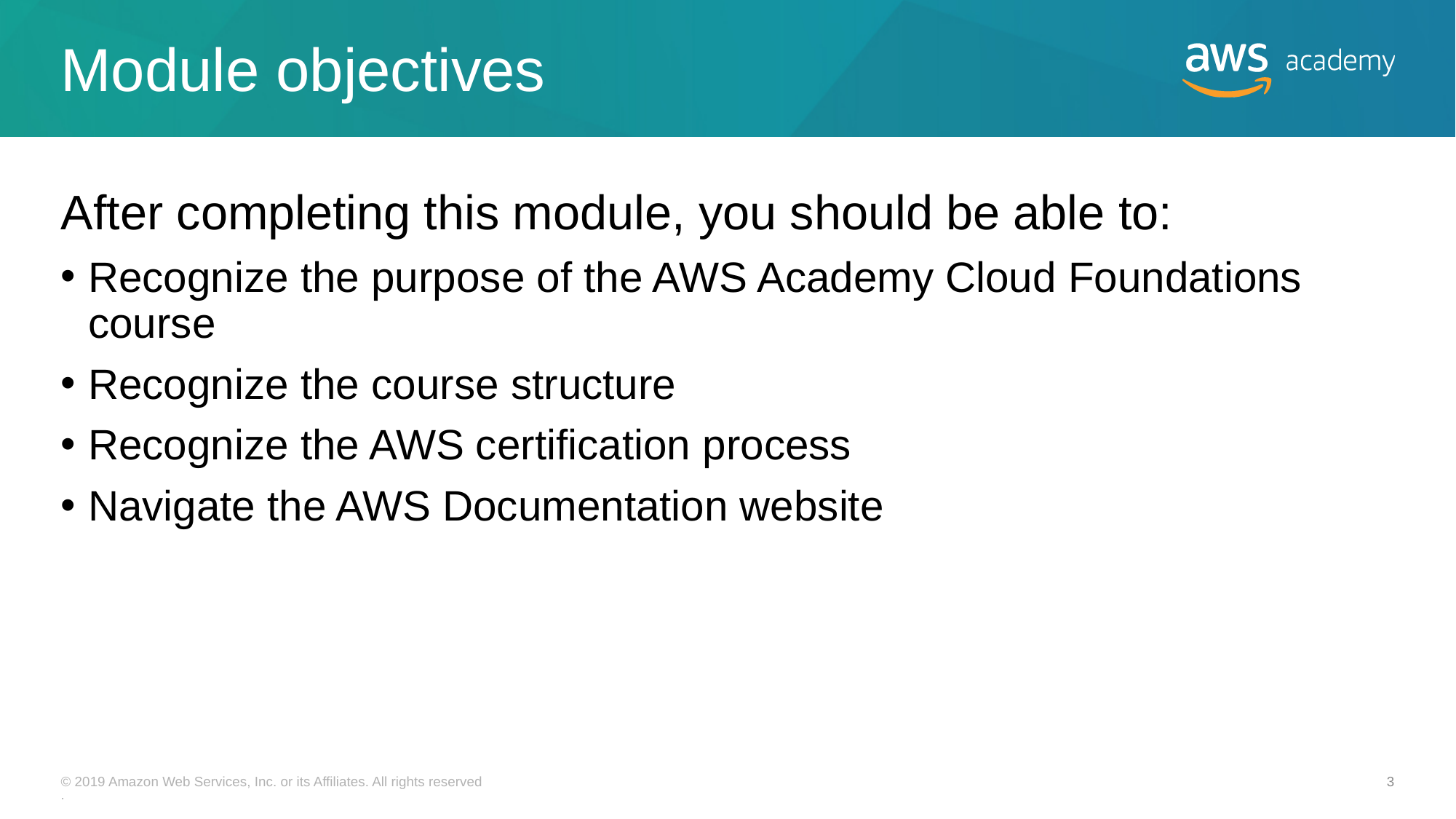

# Module objectives
After completing this module, you should be able to:
Recognize the purpose of the AWS Academy Cloud Foundations course
Recognize the course structure
Recognize the AWS certification process
Navigate the AWS Documentation website
© 2019 Amazon Web Services, Inc. or its Affiliates. All rights reserved.
3